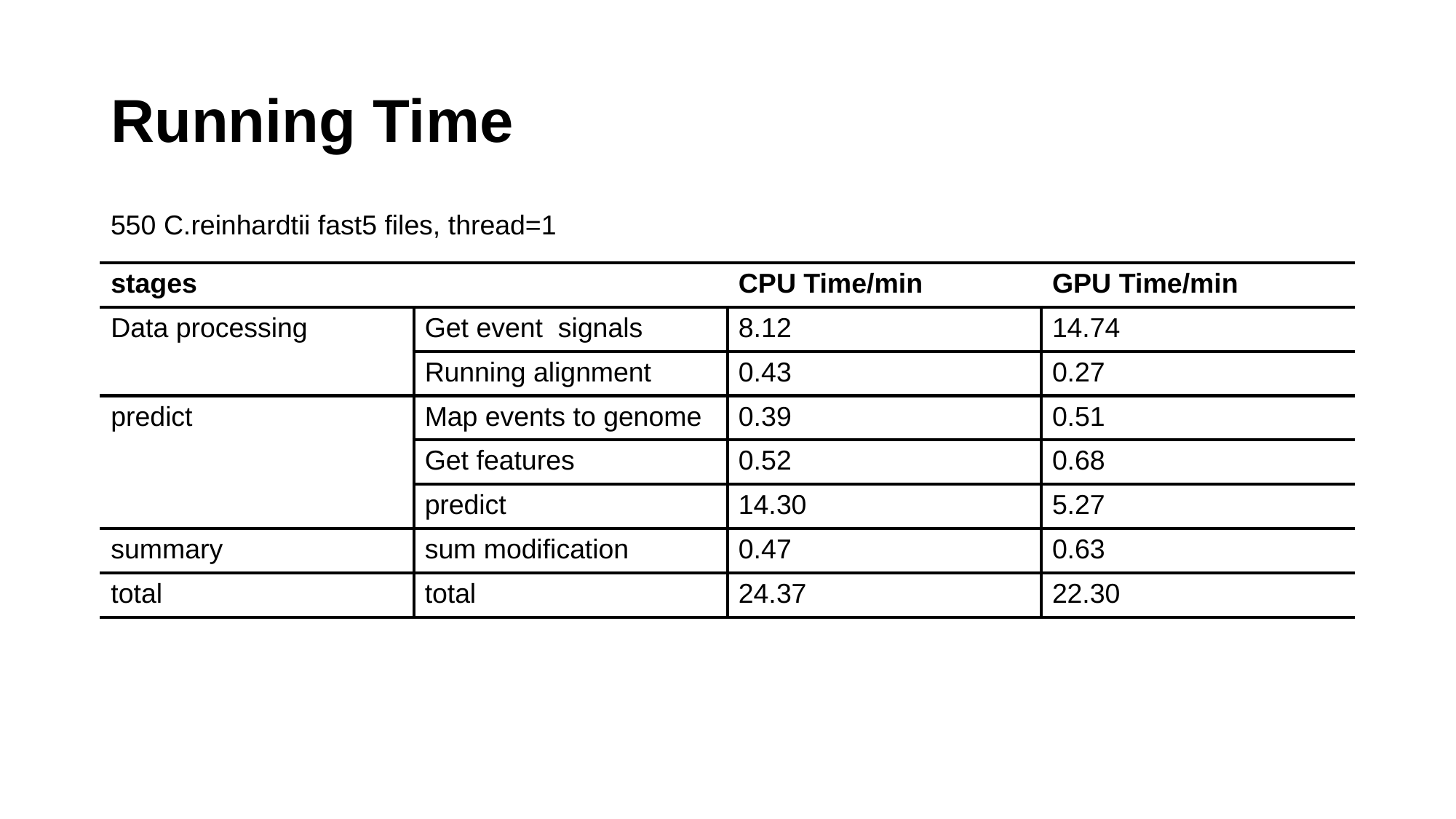

# Running Time
550 C.reinhardtii fast5 files, thread=1
| stages |  | CPU Time/min | GPU Time/min |
| --- | --- | --- | --- |
| Data processing | Get event signals | 8.12 | 14.74 |
|  | Running alignment | 0.43 | 0.27 |
| predict | Map events to genome | 0.39 | 0.51 |
|  | Get features | 0.52 | 0.68 |
|  | predict | 14.30 | 5.27 |
| summary | sum modification | 0.47 | 0.63 |
| total | total | 24.37 | 22.30 |